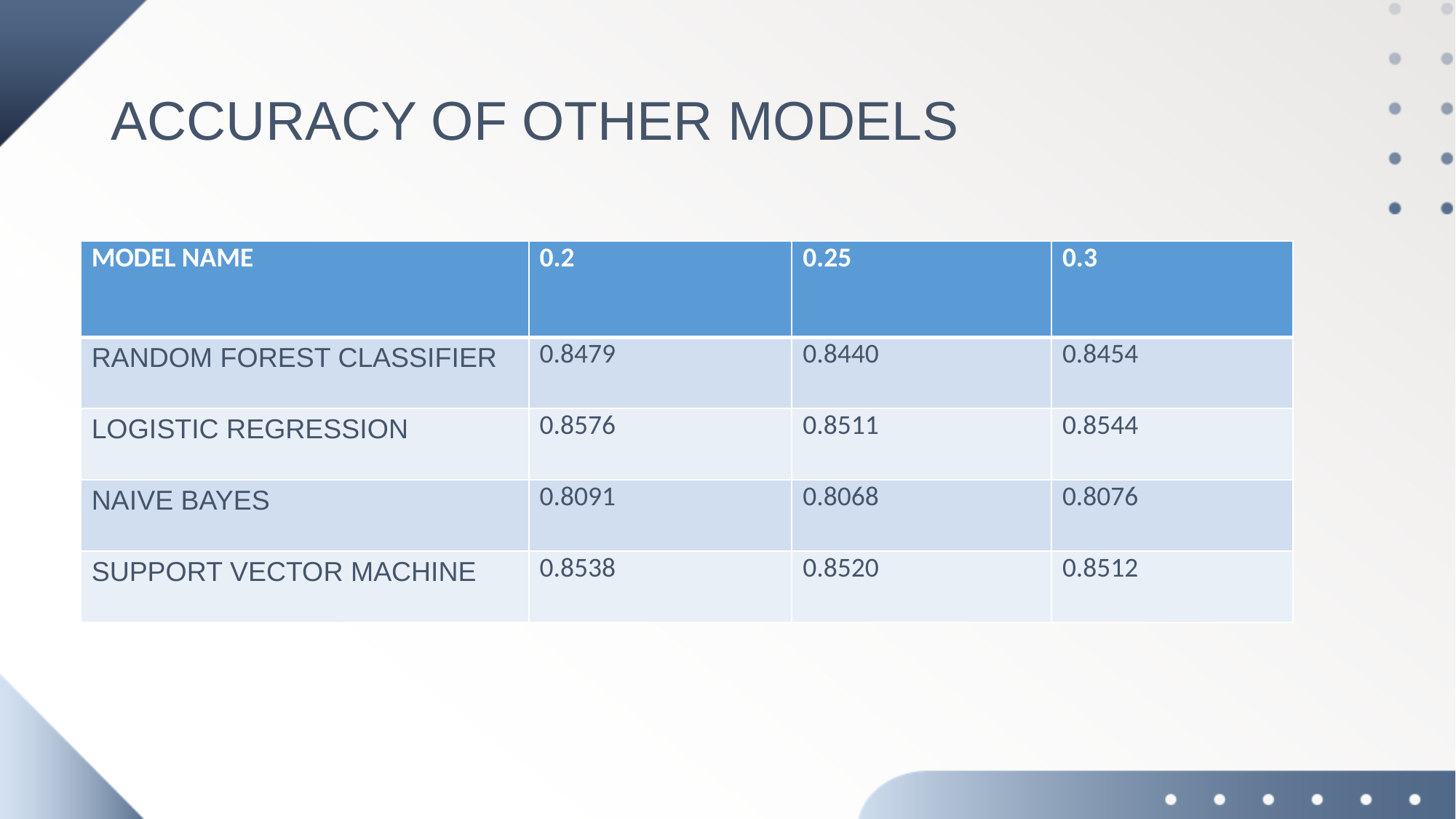

# Accuracy OF OTHER MODELS
| MODEL NAME | 0.2 | 0.25 | 0.3 |
| --- | --- | --- | --- |
| Random Forest classifier | 0.8479 | 0.8440 | 0.8454 |
| Logistic Regression | 0.8576 | 0.8511 | 0.8544 |
| Naive Bayes | 0.8091 | 0.8068 | 0.8076 |
| Support vector machine | 0.8538 | 0.8520 | 0.8512 |